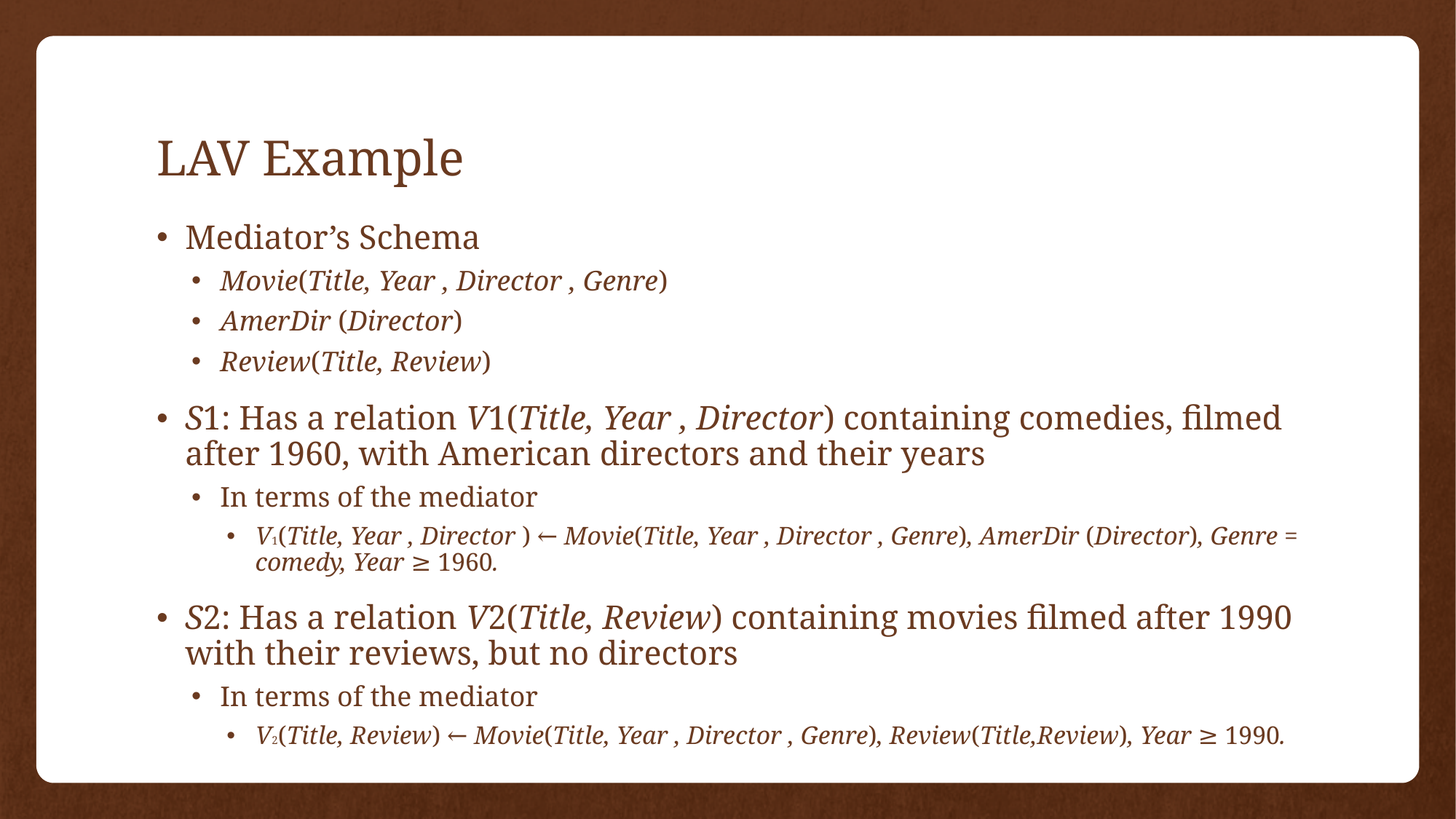

# LAV Example
Mediator’s Schema
Movie(Title, Year , Director , Genre)
AmerDir (Director)
Review(Title, Review)
S1: Has a relation V1(Title, Year , Director) containing comedies, filmed after 1960, with American directors and their years
In terms of the mediator
V1(Title, Year , Director ) ← Movie(Title, Year , Director , Genre), AmerDir (Director), Genre = comedy, Year ≥ 1960.
S2: Has a relation V2(Title, Review) containing movies filmed after 1990 with their reviews, but no directors
In terms of the mediator
V2(Title, Review) ← Movie(Title, Year , Director , Genre), Review(Title,Review), Year ≥ 1990.